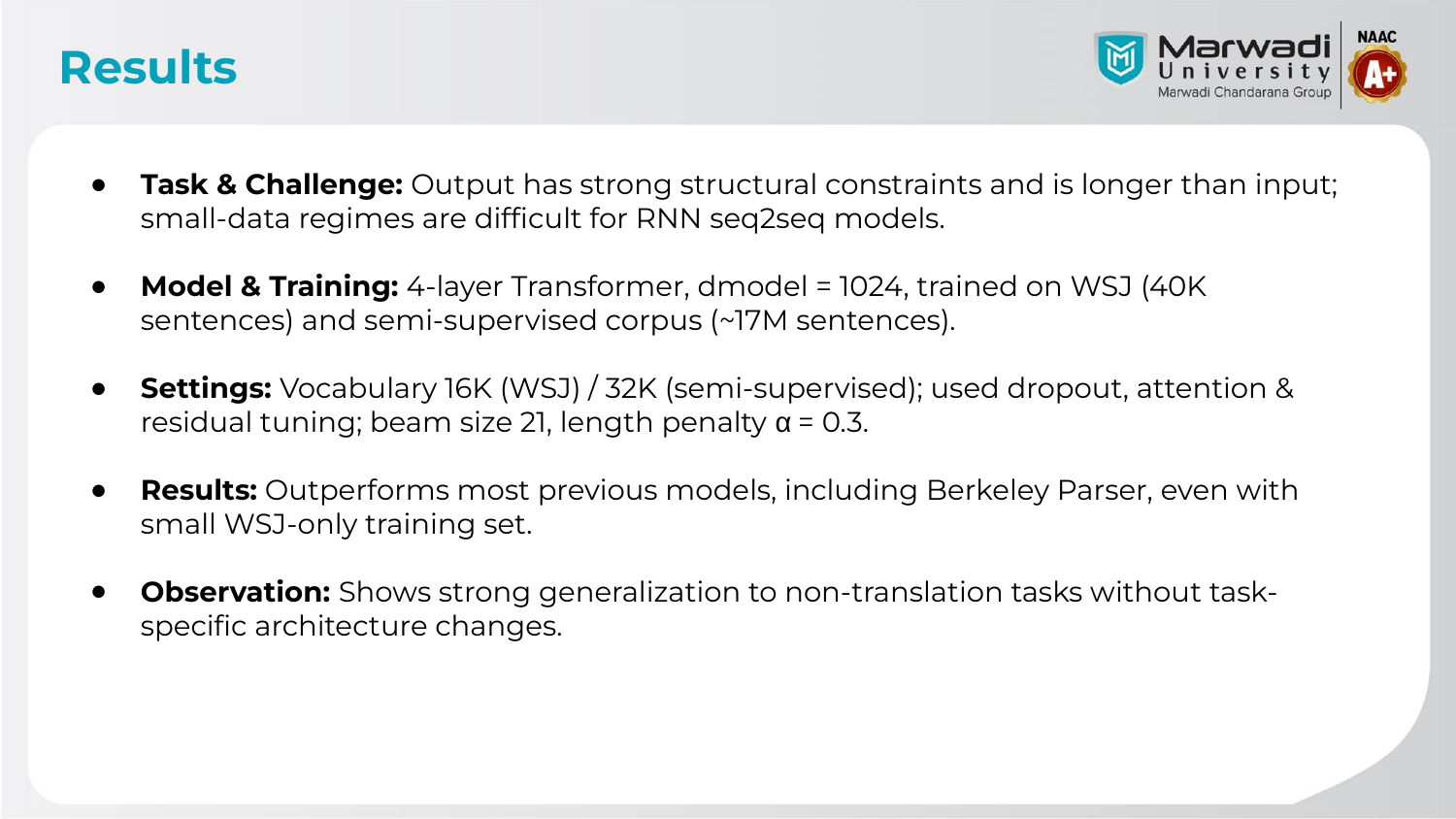

# Results
Task & Challenge: Output has strong structural constraints and is longer than input; small-data regimes are difficult for RNN seq2seq models.
Model & Training: 4-layer Transformer, dmodel = 1024, trained on WSJ (40K sentences) and semi-supervised corpus (~17M sentences).
Settings: Vocabulary 16K (WSJ) / 32K (semi-supervised); used dropout, attention & residual tuning; beam size 21, length penalty α = 0.3.
Results: Outperforms most previous models, including Berkeley Parser, even with small WSJ-only training set.
Observation: Shows strong generalization to non-translation tasks without task-specific architecture changes.